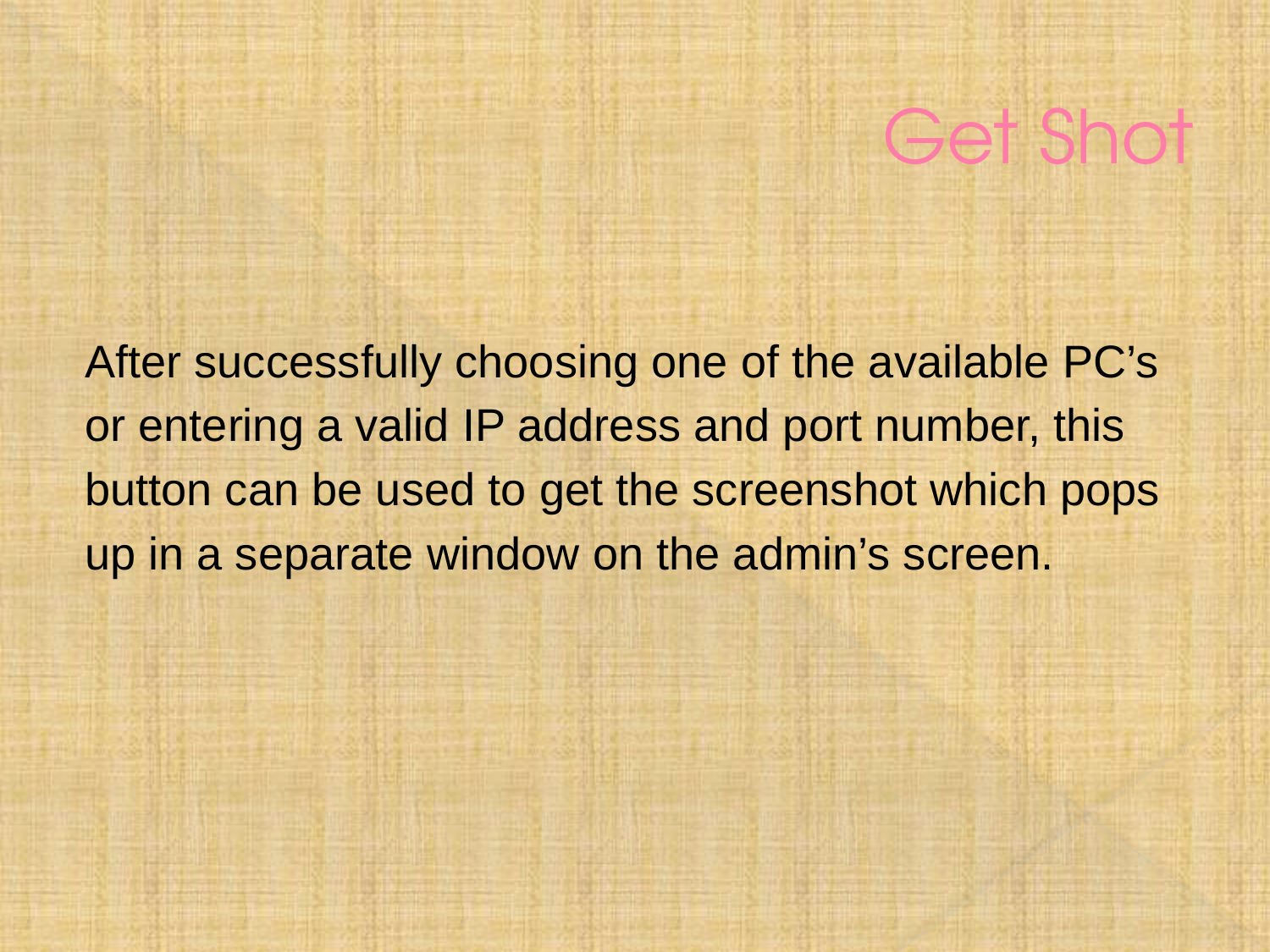

# Get Shot

After successfully choosing one of the available PC’s
or entering a valid IP address and port number, this
button can be used to get the screenshot which pops
up in a separate window on the admin’s screen.